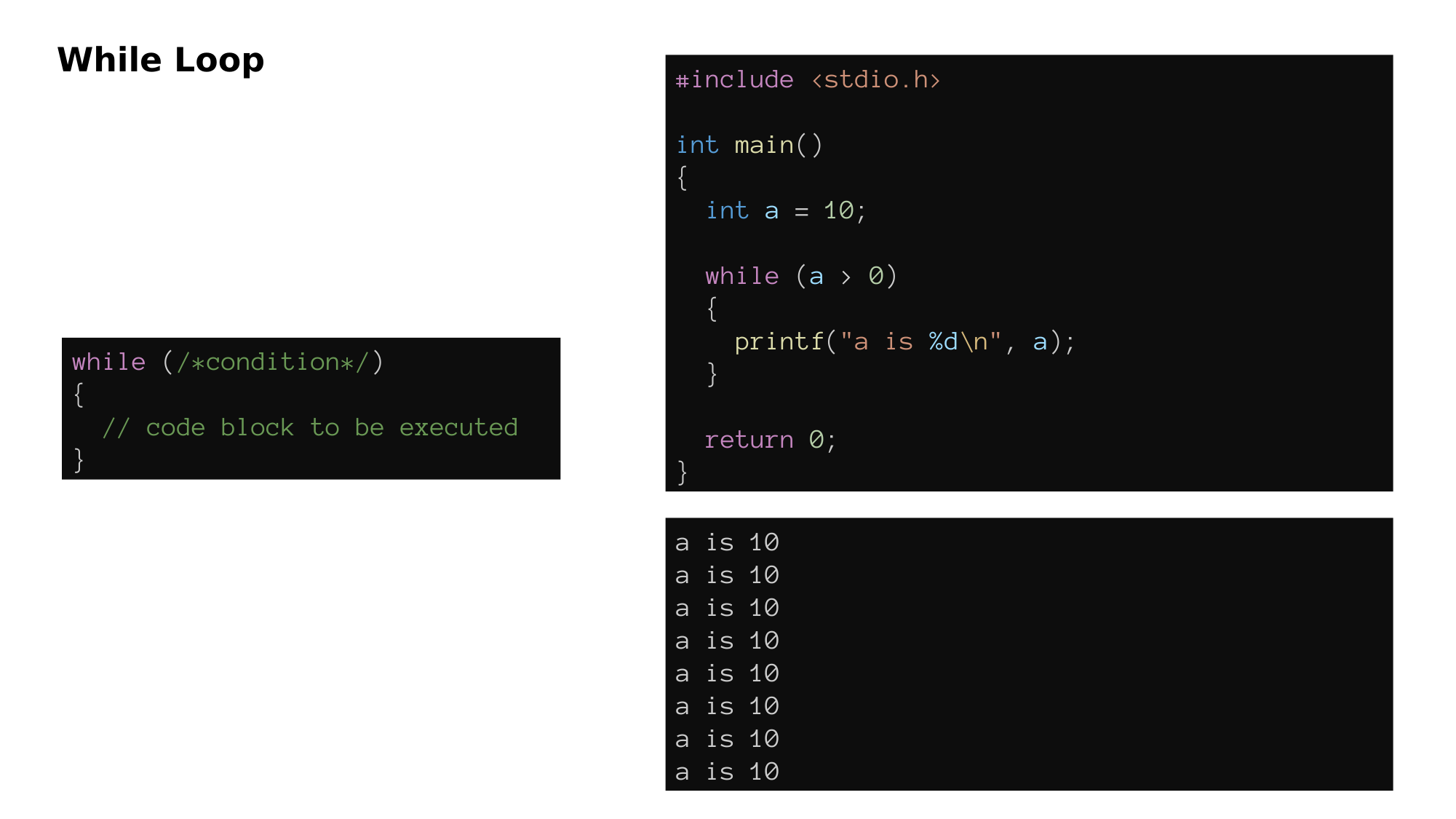

While Loop

#include <stdio.h>
int main()
{
  int a = 10;
  while (a > 0)
  {
    printf("a is %d\n", a);
  }
  return 0;
}
while (/*condition*/)
{
  // code block to be executed
}
a is 10
a is 10
a is 10
a is 10
a is 10
a is 10
a is 10
a is 10